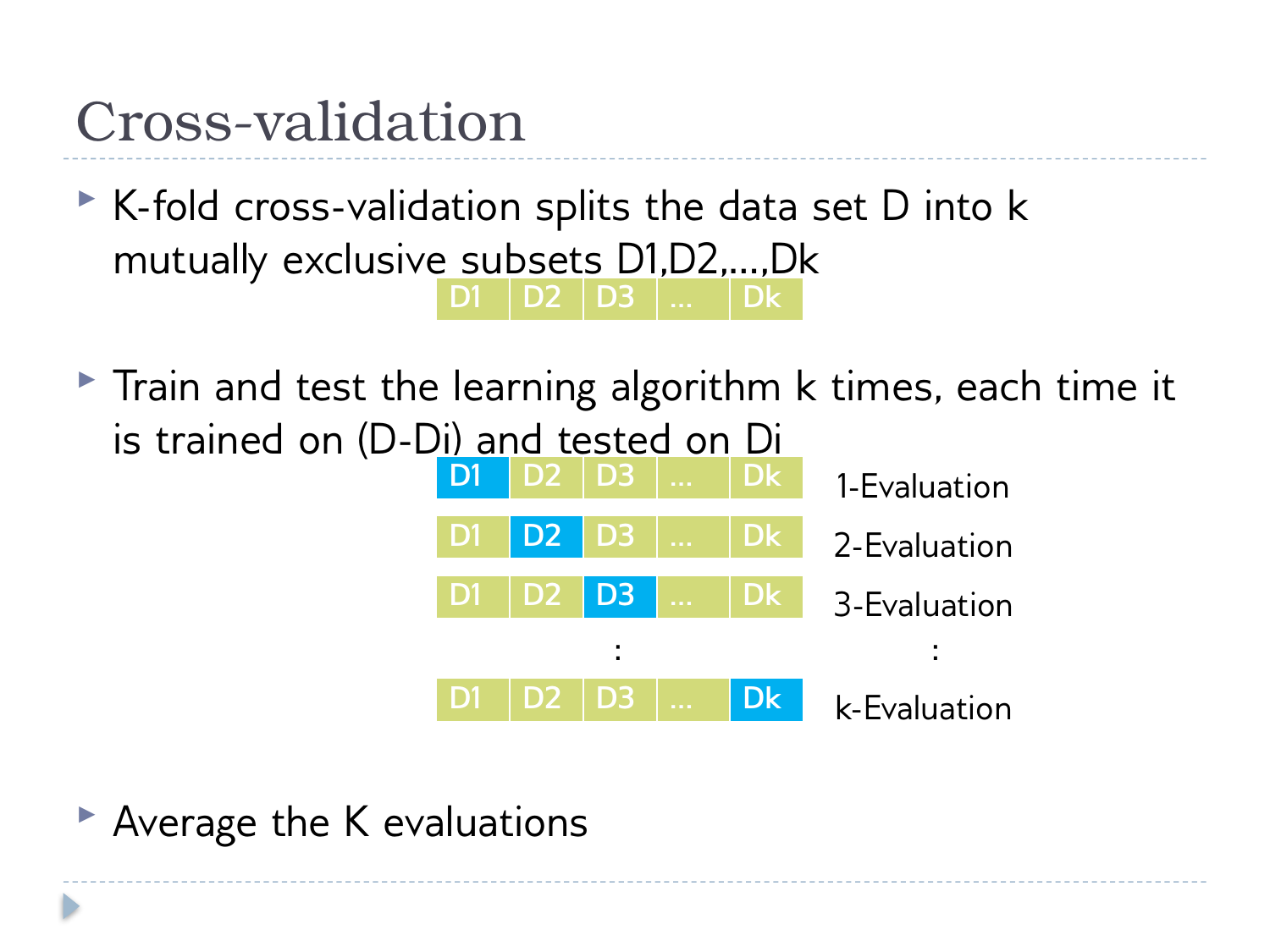

# Cross-validation
K-fold cross-validation splits the data set D into k mutually exclusive subsets D1,D2,…,Dk

Train and test the learning algorithm k times, each time it is trained on (D-Di) and tested on Di

Average the K evaluations
| D1 | D2 | D3 | … | Dk |
| --- | --- | --- | --- | --- |
| D1 | D2 | D3 | … | Dk |
| --- | --- | --- | --- | --- |
1-Evaluation
| D1 | D2 | D3 | … | Dk |
| --- | --- | --- | --- | --- |
2-Evaluation
| D1 | D2 | D3 | … | Dk |
| --- | --- | --- | --- | --- |
3-Evaluation
:
:
| D1 | D2 | D3 | … | Dk |
| --- | --- | --- | --- | --- |
k-Evaluation